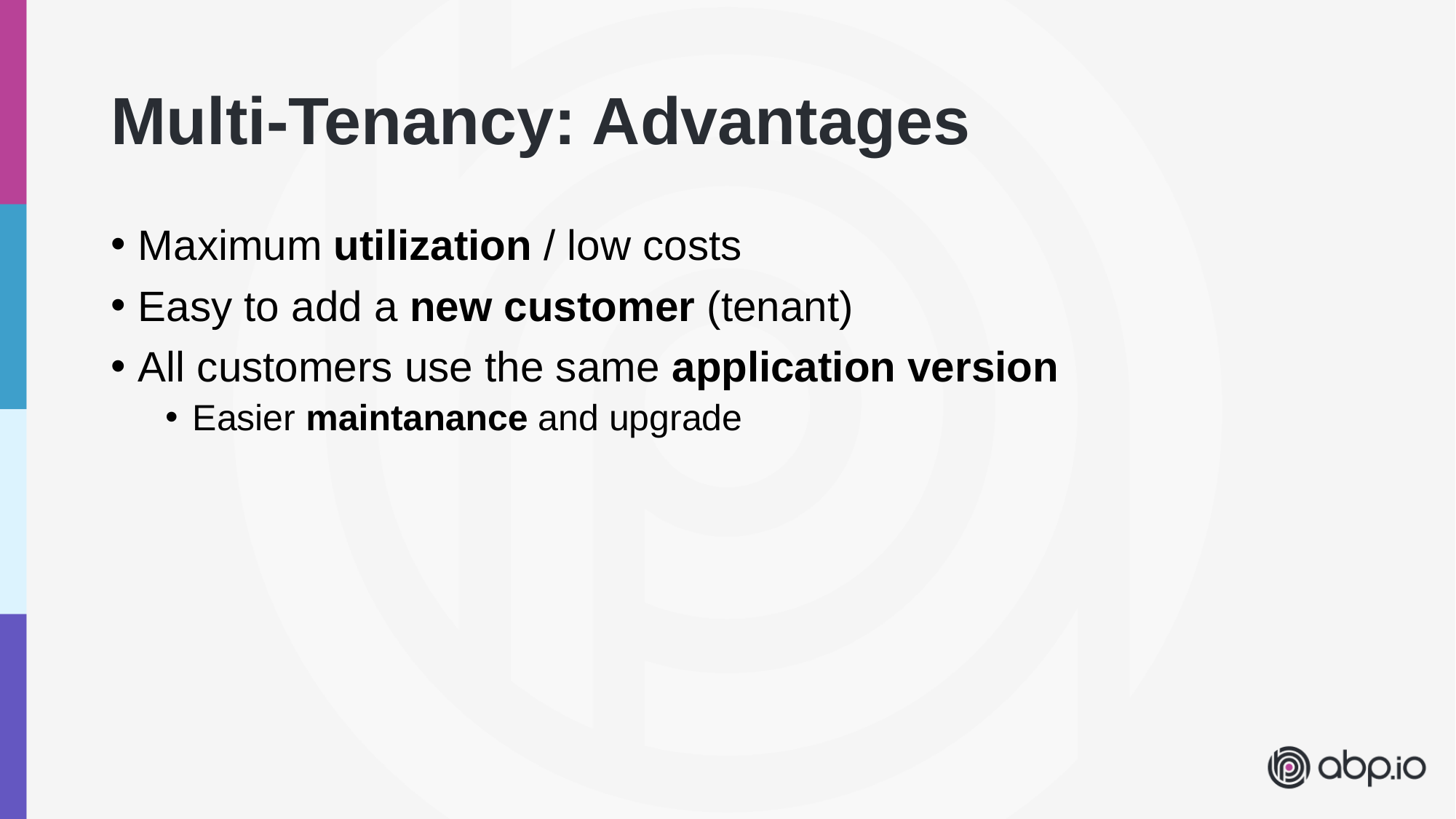

# Multi-Tenancy: Advantages
Maximum utilization / low costs
Easy to add a new customer (tenant)
All customers use the same application version
Easier maintanance and upgrade